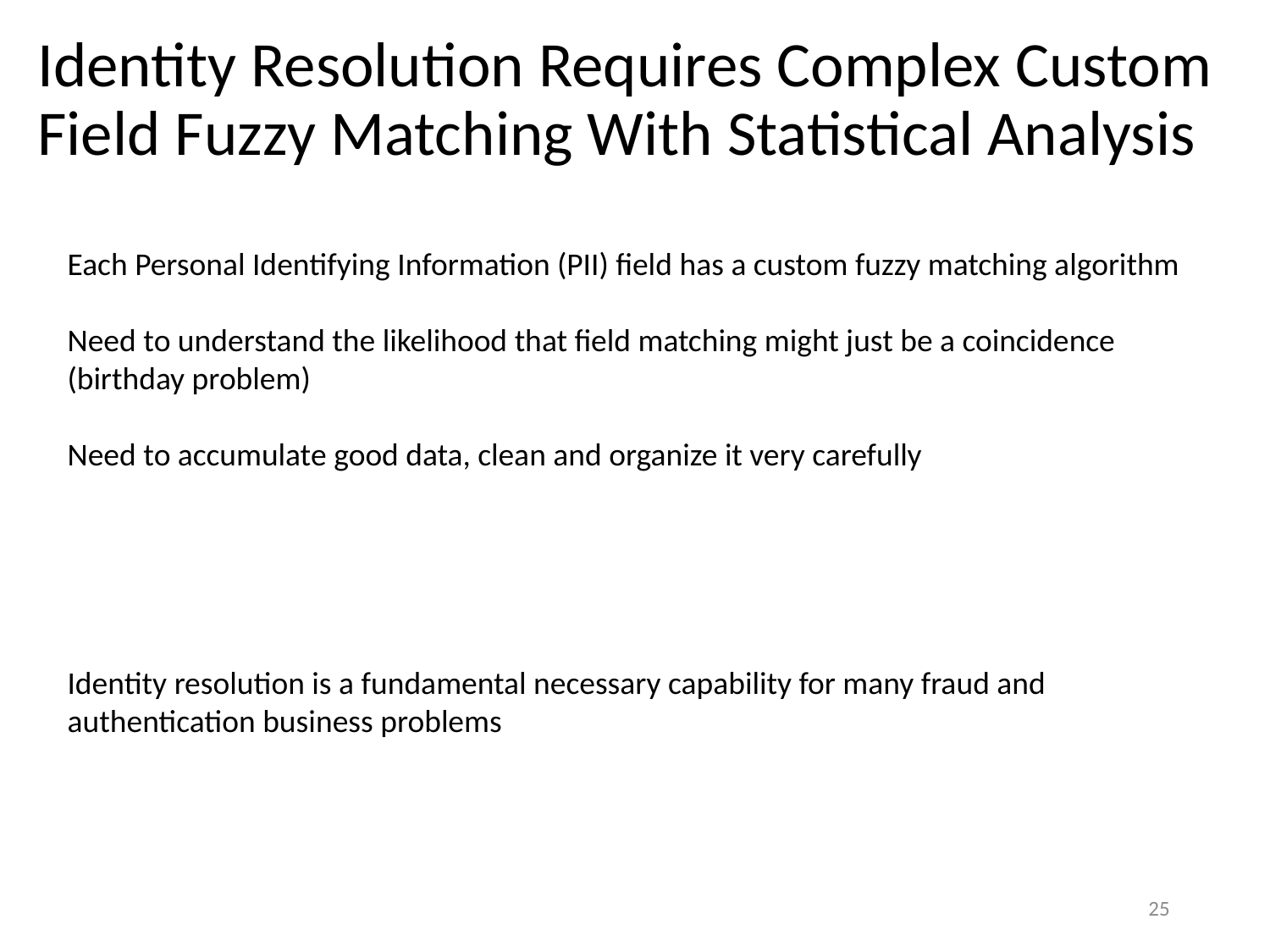

# Identity Resolution Requires Complex Custom Field Fuzzy Matching With Statistical Analysis
Each Personal Identifying Information (PII) field has a custom fuzzy matching algorithm

Need to understand the likelihood that field matching might just be a coincidence (birthday problem)

Need to accumulate good data, clean and organize it very carefully

Identity resolution is a fundamental necessary capability for many fraud and authentication business problems
25